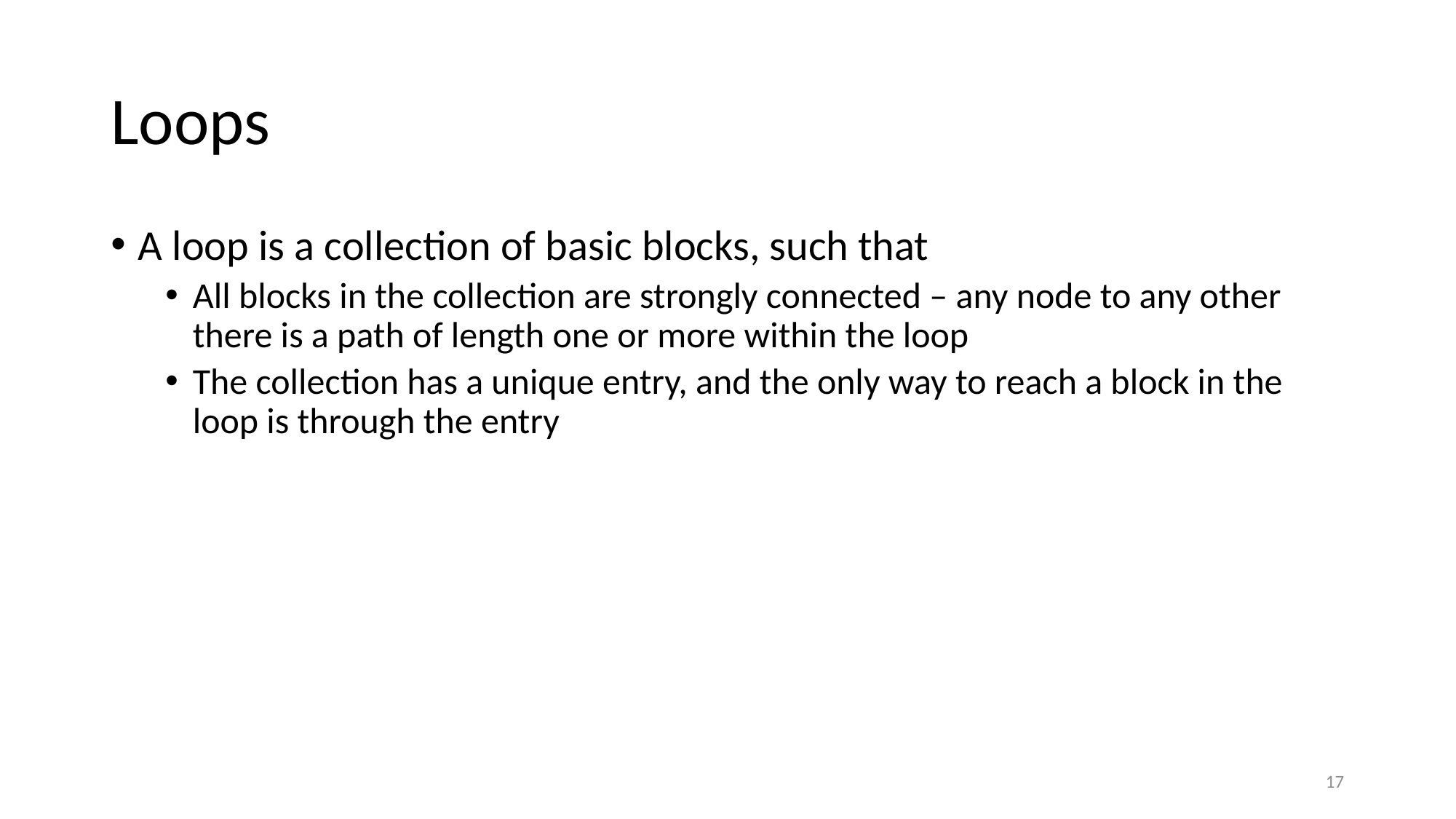

# Loops
A loop is a collection of basic blocks, such that
All blocks in the collection are strongly connected – any node to any other there is a path of length one or more within the loop
The collection has a unique entry, and the only way to reach a block in the loop is through the entry
17